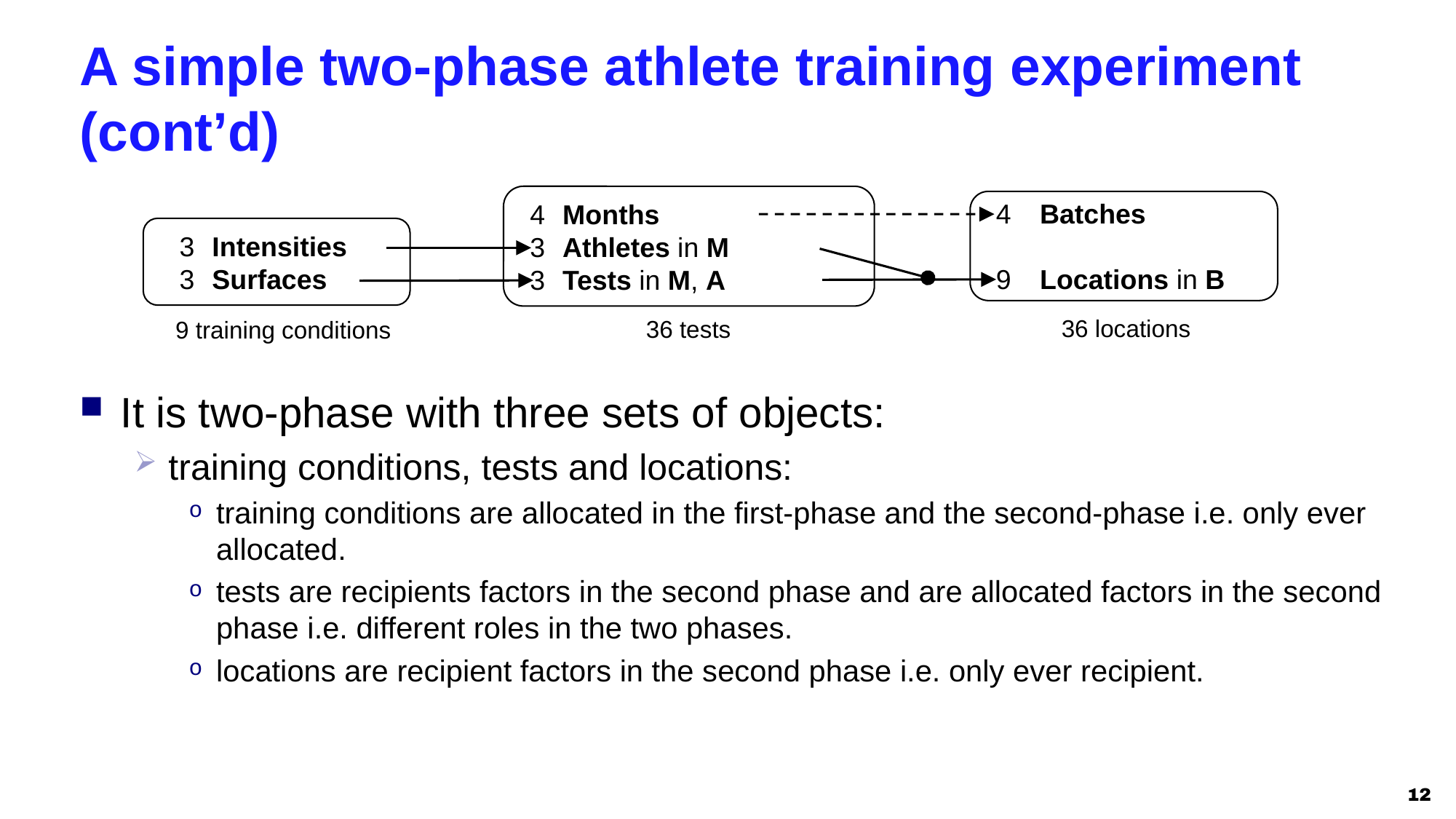

# A simple two-phase athlete training experiment (cont’d)
4	Months
3	Athletes in M
3	Tests in M, A
36 tests
3	Intensities
3	Surfaces
9 training conditions

4	Batches

9	Locations in B
36 locations

It is two-phase with three sets of objects:
training conditions, tests and locations:
training conditions are allocated in the first-phase and the second-phase i.e. only ever allocated.
tests are recipients factors in the second phase and are allocated factors in the second phase i.e. different roles in the two phases.
locations are recipient factors in the second phase i.e. only ever recipient.
12